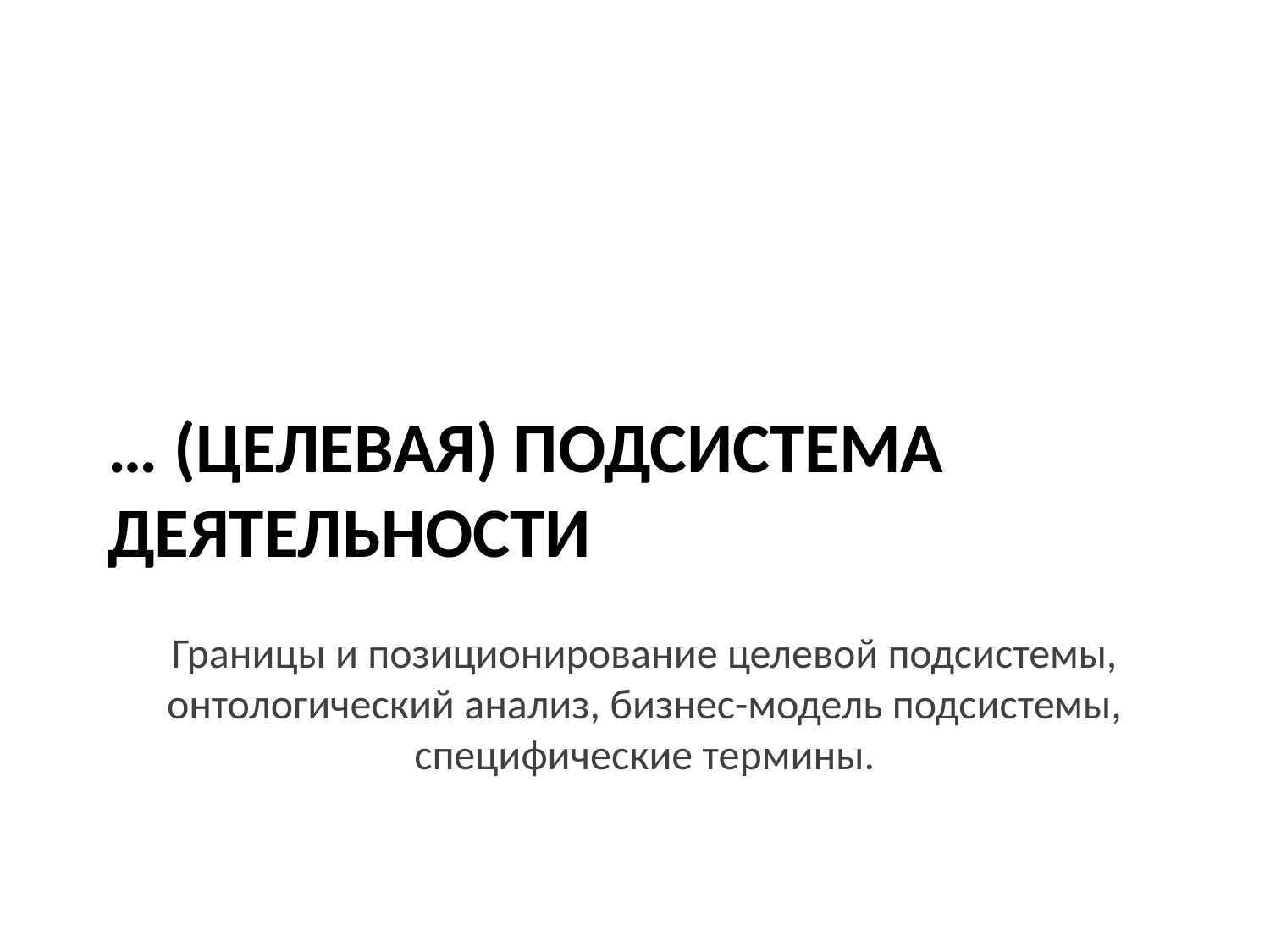

# … (Целевая) подсистема деятельности
Границы и позиционирование целевой подсистемы, онтологический анализ, бизнес-модель подсистемы, специфические термины.